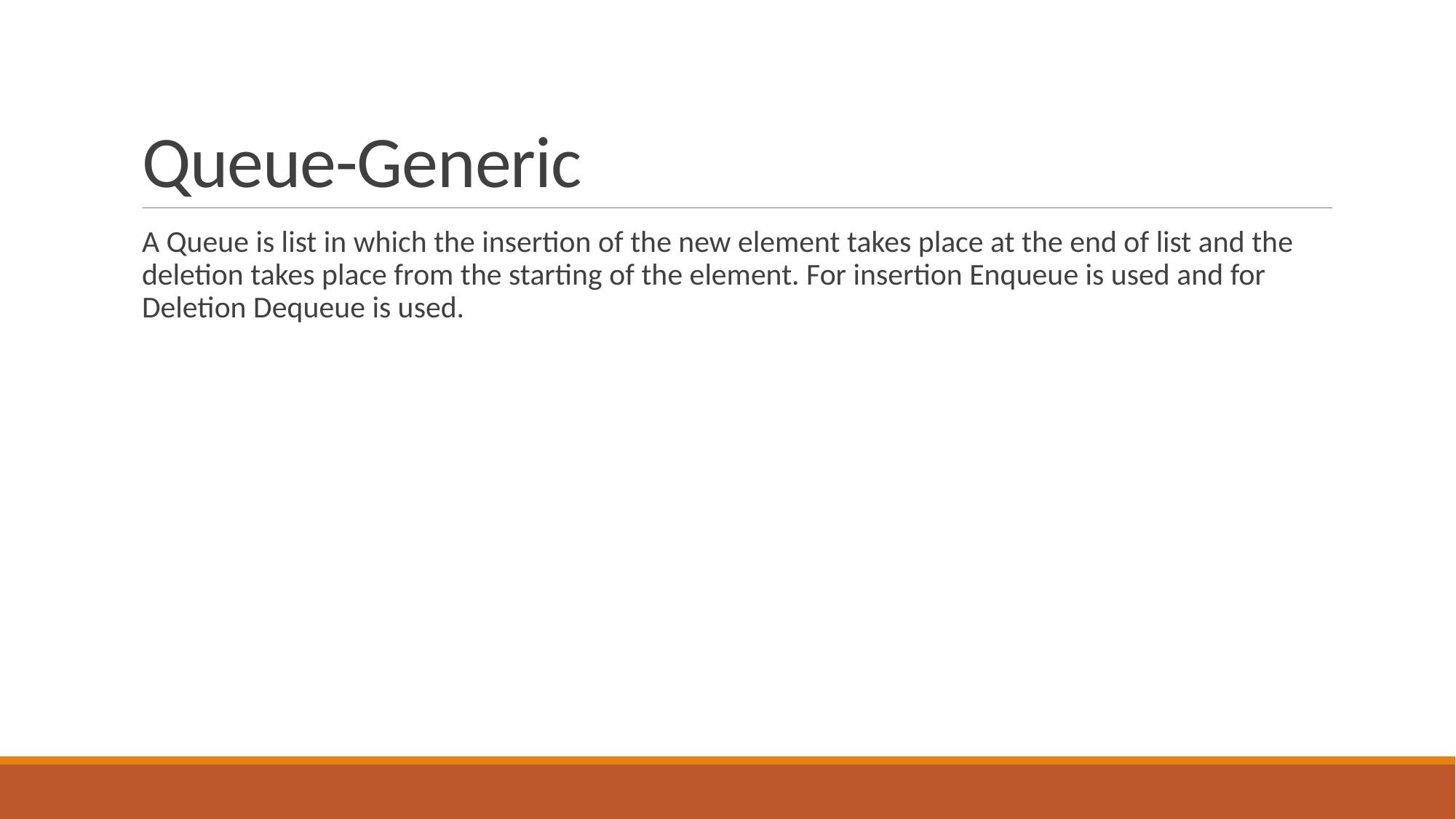

# Queue-Generic
A Queue is list in which the insertion of the new element takes place at the end of list and the deletion takes place from the starting of the element. For insertion Enqueue is used and for Deletion Dequeue is used.